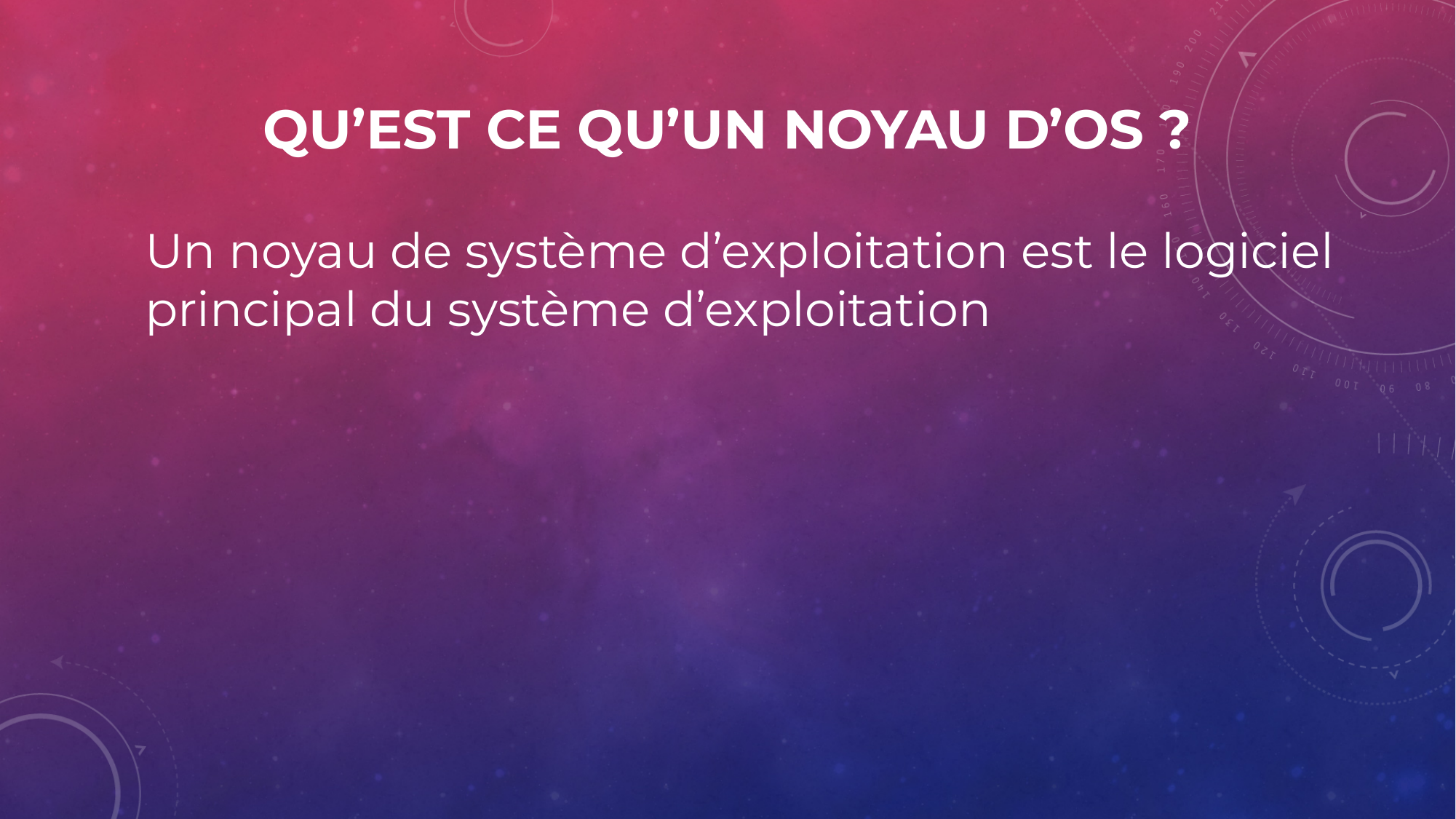

# Qu’est ce QU’un noyau D’OS ?
Un noyau de système d’exploitation est le logiciel principal du système d’exploitation